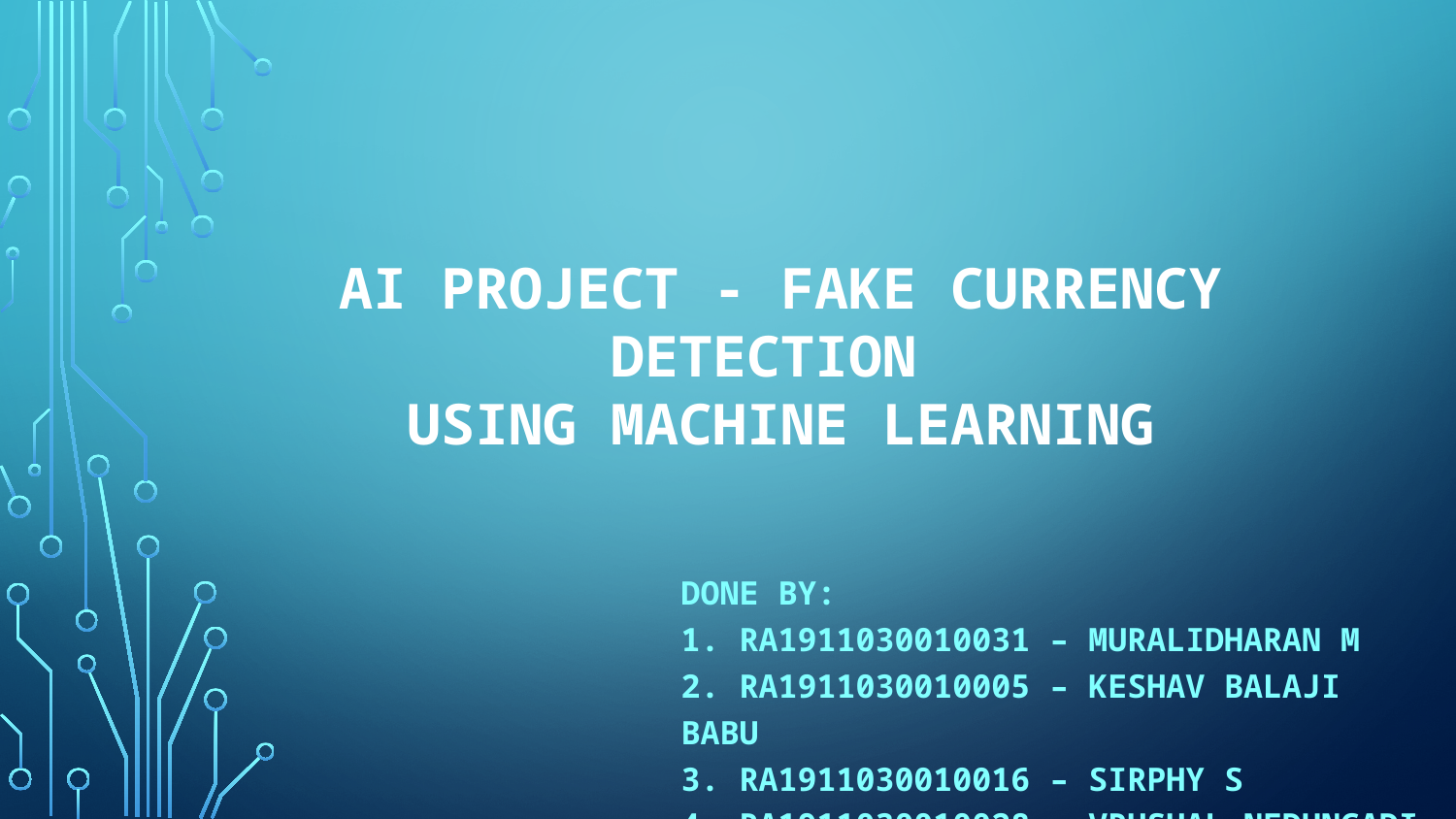

AI PROJECT - FAKE CURRENCY DETECTION
USING MACHINE LEARNING
DONE BY:
1. RA1911030010031 – MURALIDHARAN M
2. RA1911030010005 – KESHAV BALAJI BABU
3. RA1911030010016 – SIRPHY S
4. RA1911030010028 – VRUSHAL NEDUNGADI